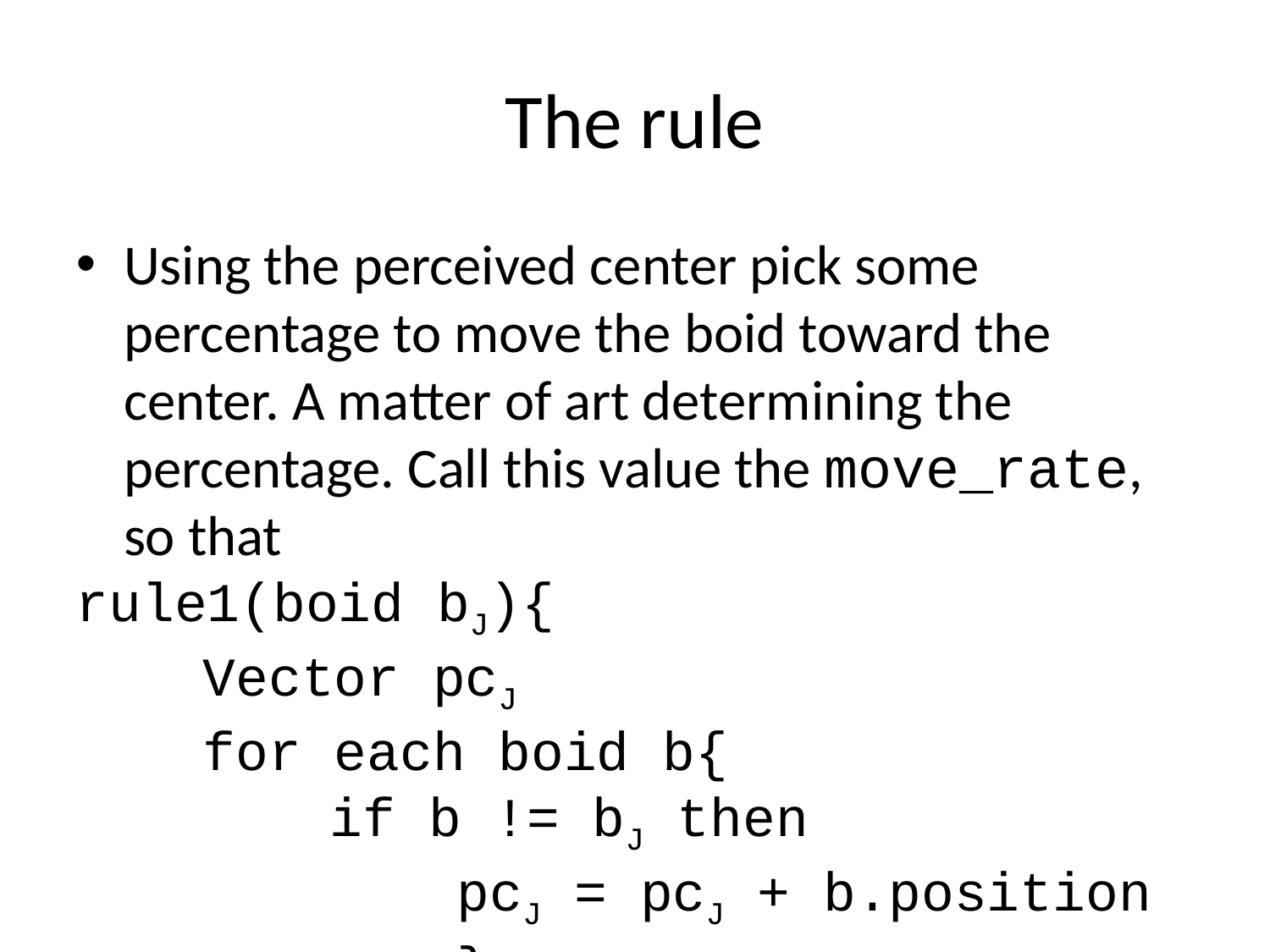

The rule
Using the perceived center pick some percentage to move the boid toward the center. A matter of art determining the percentage. Call this value the move_rate, so that
rule1(boid bJ){
	Vector pcJ
	for each boid b{
		if b != bJ then
			pcJ = pcJ + b.position
			}
	pcJ = pcJ / N-1
	return (pcJ - bJ.position) * move_rate}